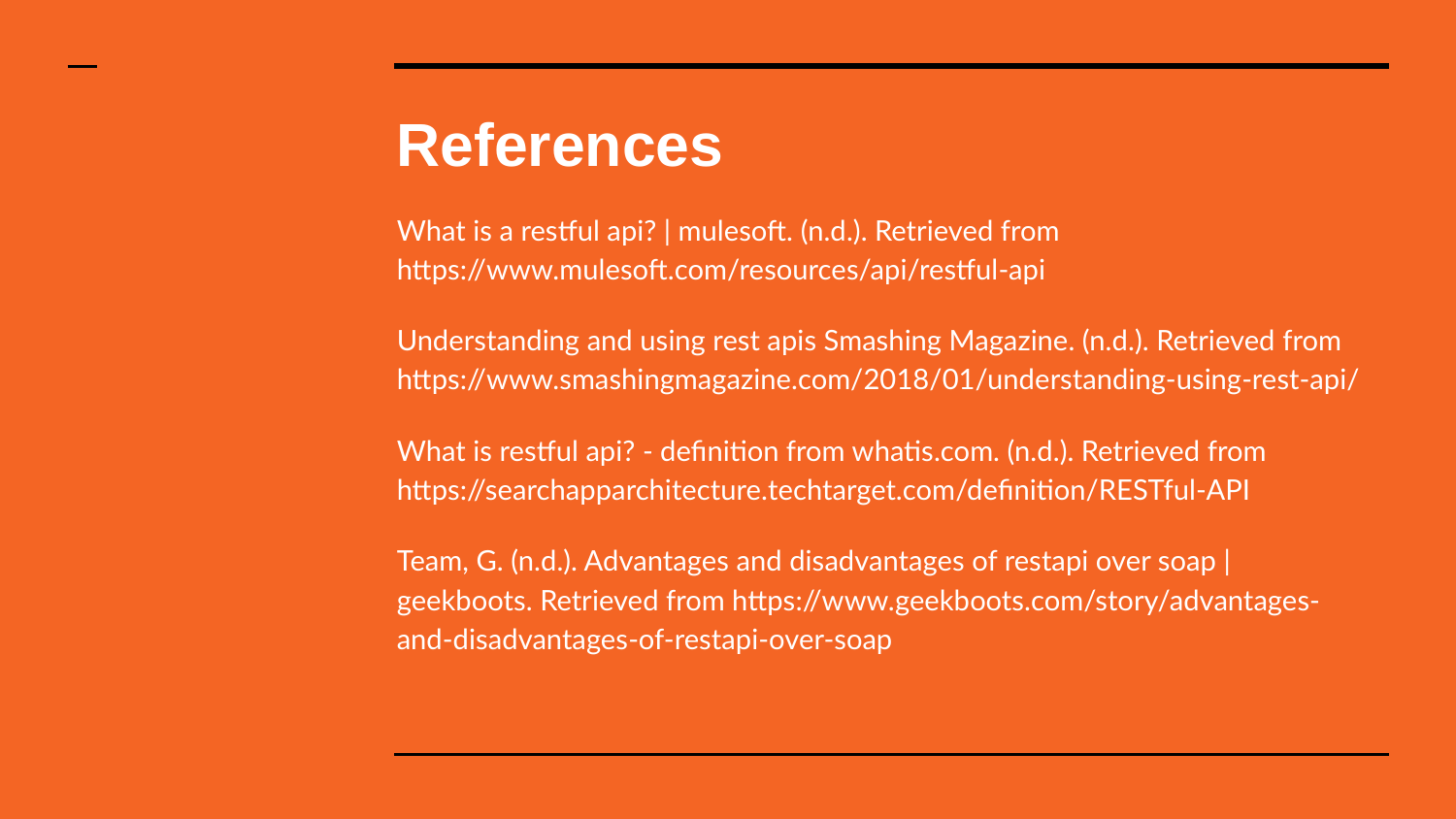

# References
What is a restful api? | mulesoft. (n.d.). Retrieved from https://www.mulesoft.com/resources/api/restful-api
Understanding and using rest apis Smashing Magazine. (n.d.). Retrieved from https://www.smashingmagazine.com/2018/01/understanding-using-rest-api/
What is restful api? - definition from whatis.com. (n.d.). Retrieved from https://searchapparchitecture.techtarget.com/definition/RESTful-API
Team, G. (n.d.). Advantages and disadvantages of restapi over soap | geekboots. Retrieved from https://www.geekboots.com/story/advantages-and-disadvantages-of-restapi-over-soap